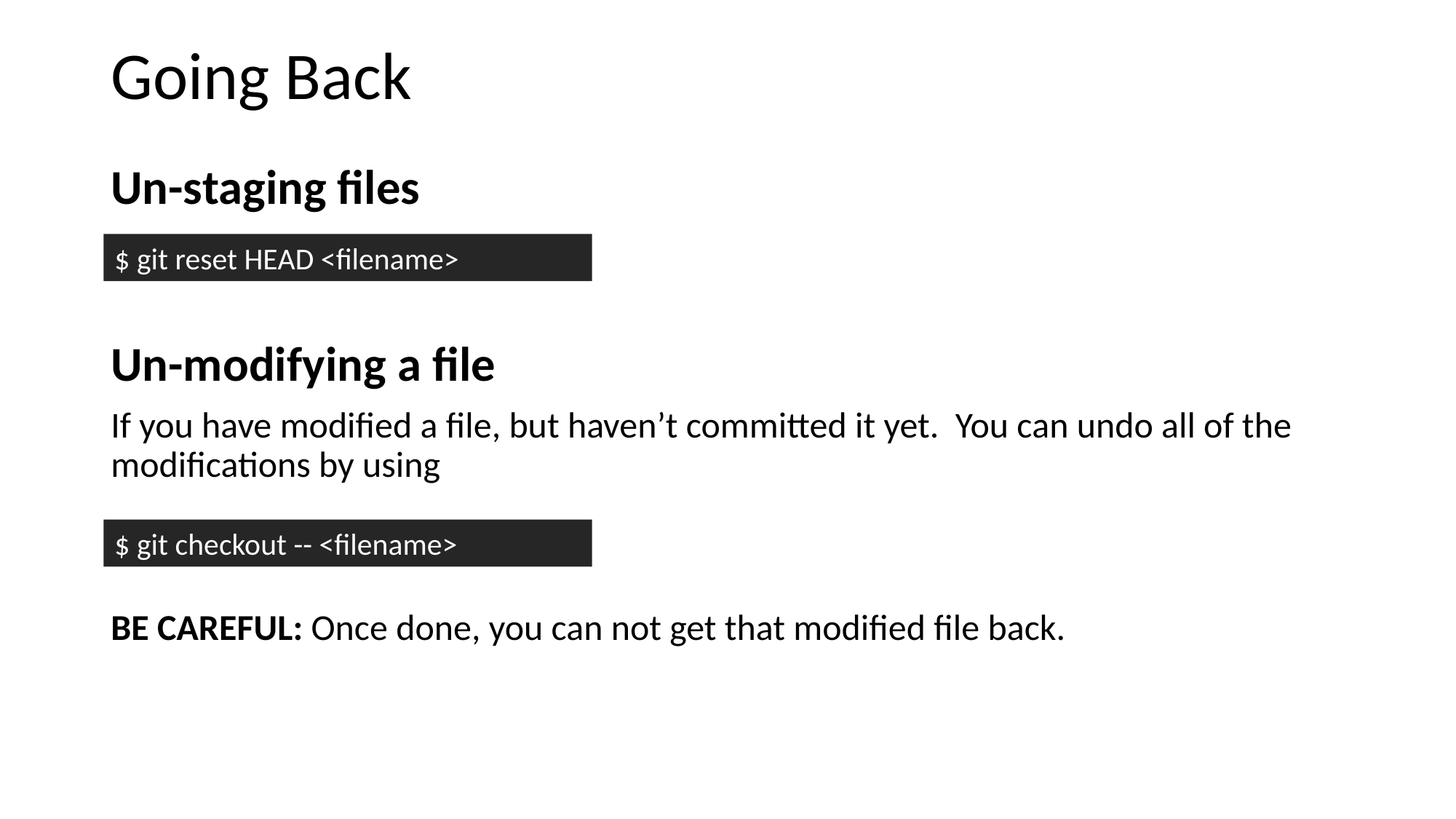

# Going Back
Un-staging files

Un-modifying a file
If you have modified a file, but haven’t committed it yet.  You can undo all of the modifications by using

BE CAREFUL: Once done, you can not get that modified file back.

$ git reset HEAD <filename>
$ git checkout -- <filename>